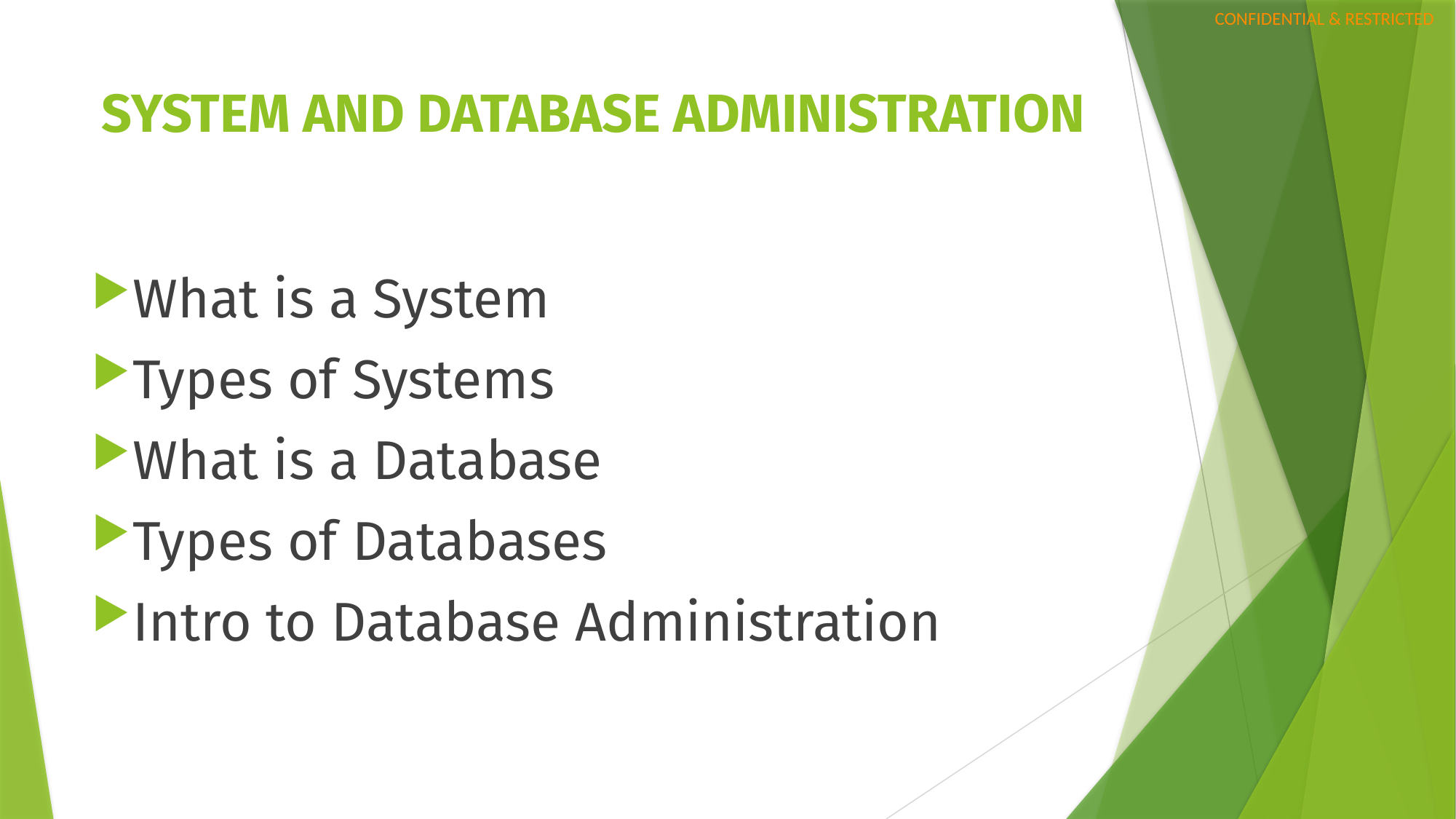

# SYSTEM AND DATABASE ADMINISTRATION
What is a System
Types of Systems
What is a Database
Types of Databases
Intro to Database Administration